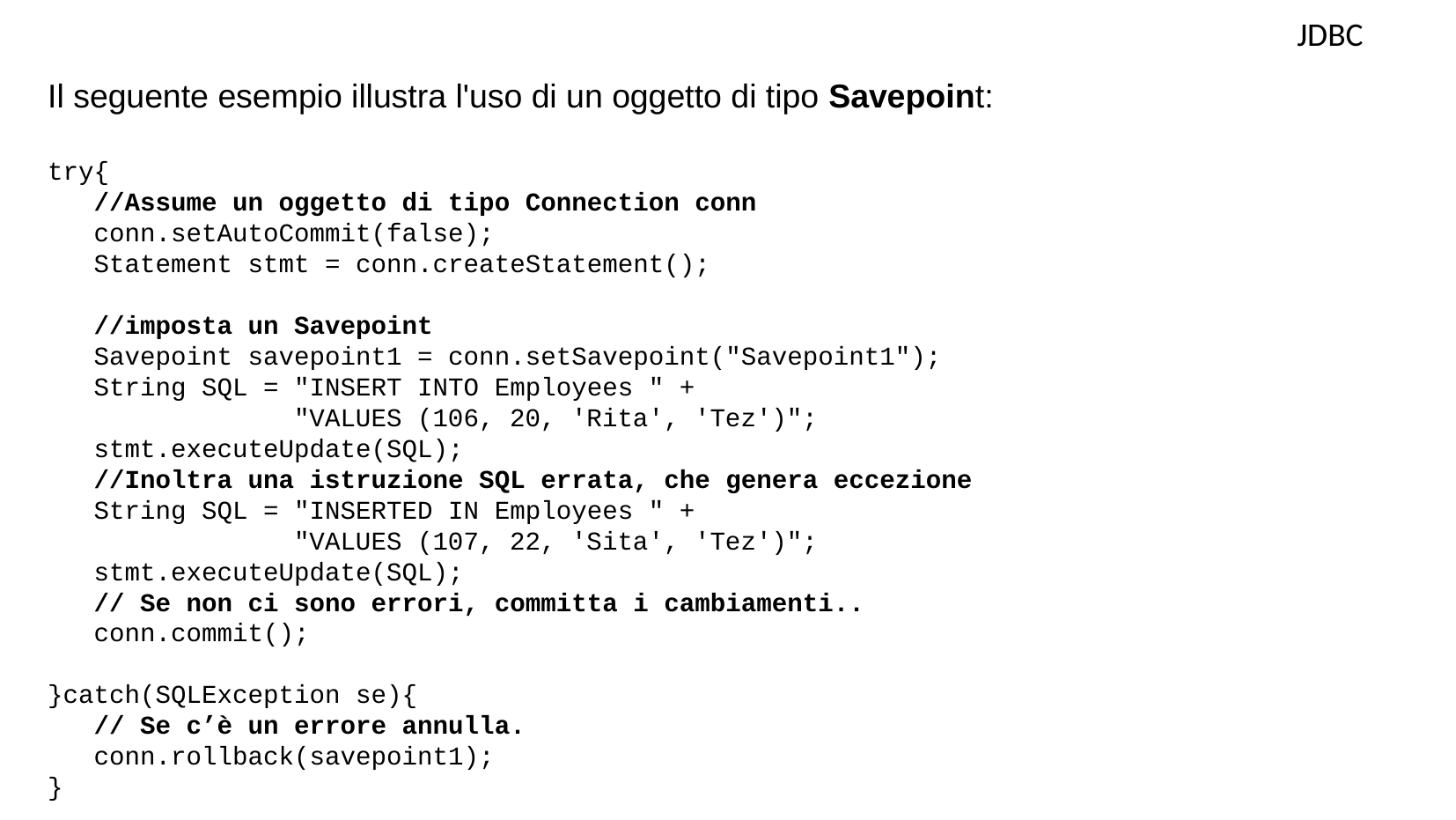

JDBC
Il seguente esempio illustra l'uso di un oggetto di tipo Savepoint:

try{
   //Assume un oggetto di tipo Connection conn
   conn.setAutoCommit(false);
   Statement stmt = conn.createStatement();

   //imposta un Savepoint
   Savepoint savepoint1 = conn.setSavepoint("Savepoint1");
   String SQL = "INSERT INTO Employees " +
                "VALUES (106, 20, 'Rita', 'Tez')";
   stmt.executeUpdate(SQL);
   //Inoltra una istruzione SQL errata, che genera eccezione
   String SQL = "INSERTED IN Employees " +
                "VALUES (107, 22, 'Sita', 'Tez')";
   stmt.executeUpdate(SQL);
   // Se non ci sono errori, committa i cambiamenti..
   conn.commit();

}catch(SQLException se){
   // Se c’è un errore annulla.
   conn.rollback(savepoint1);
}

In questo caso, nessuno dei due INSERT verrà completato e sarà eseguito il rollback di tutto.

Per una migliore comprensione, studiare l'esempio JDBC-Savepoints.java